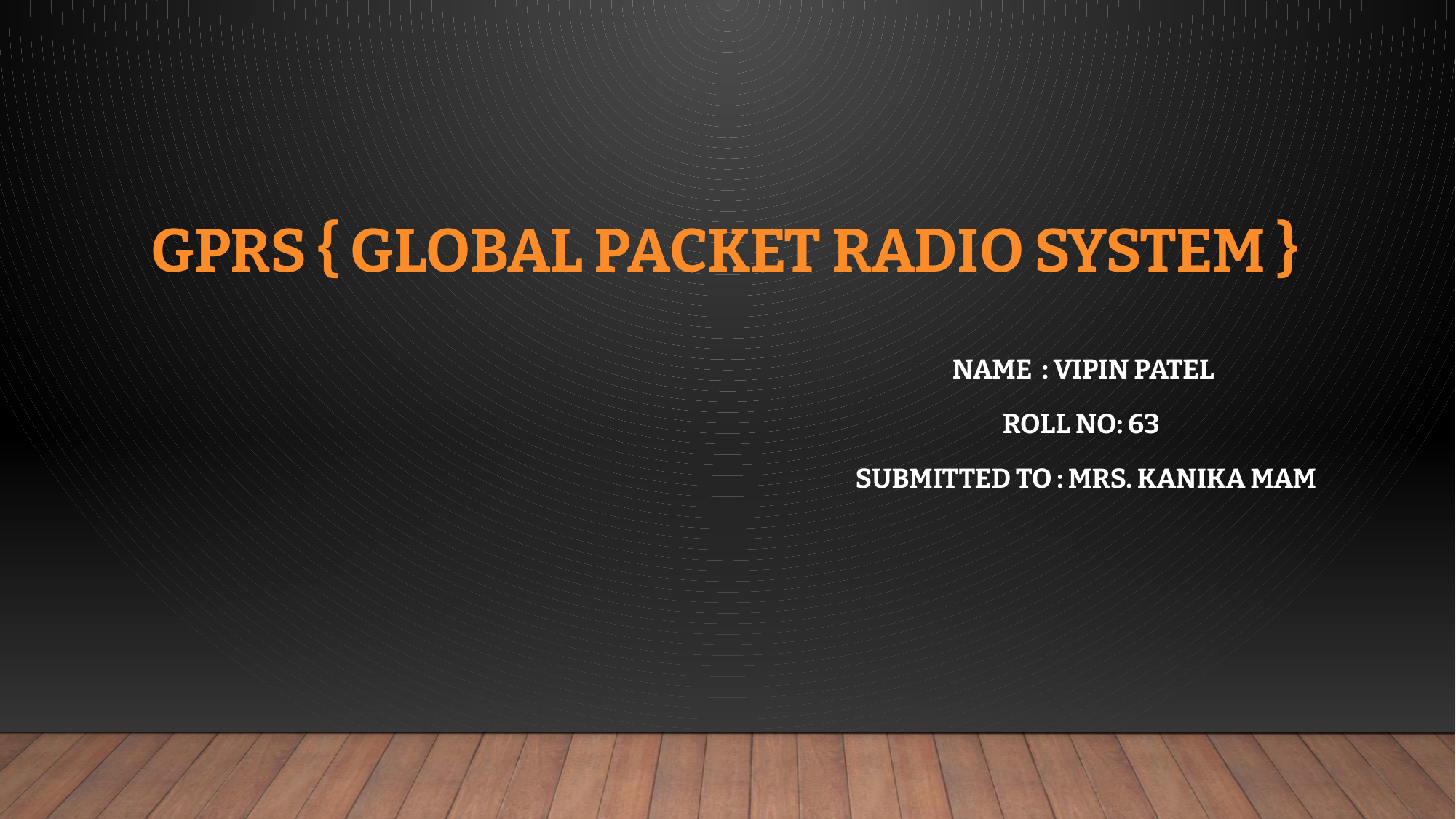

# GPRS { Global Packet Radio System }
Name  : Vipin Patel
Roll No: 63
Submitted to : Mrs. Kanika Mam